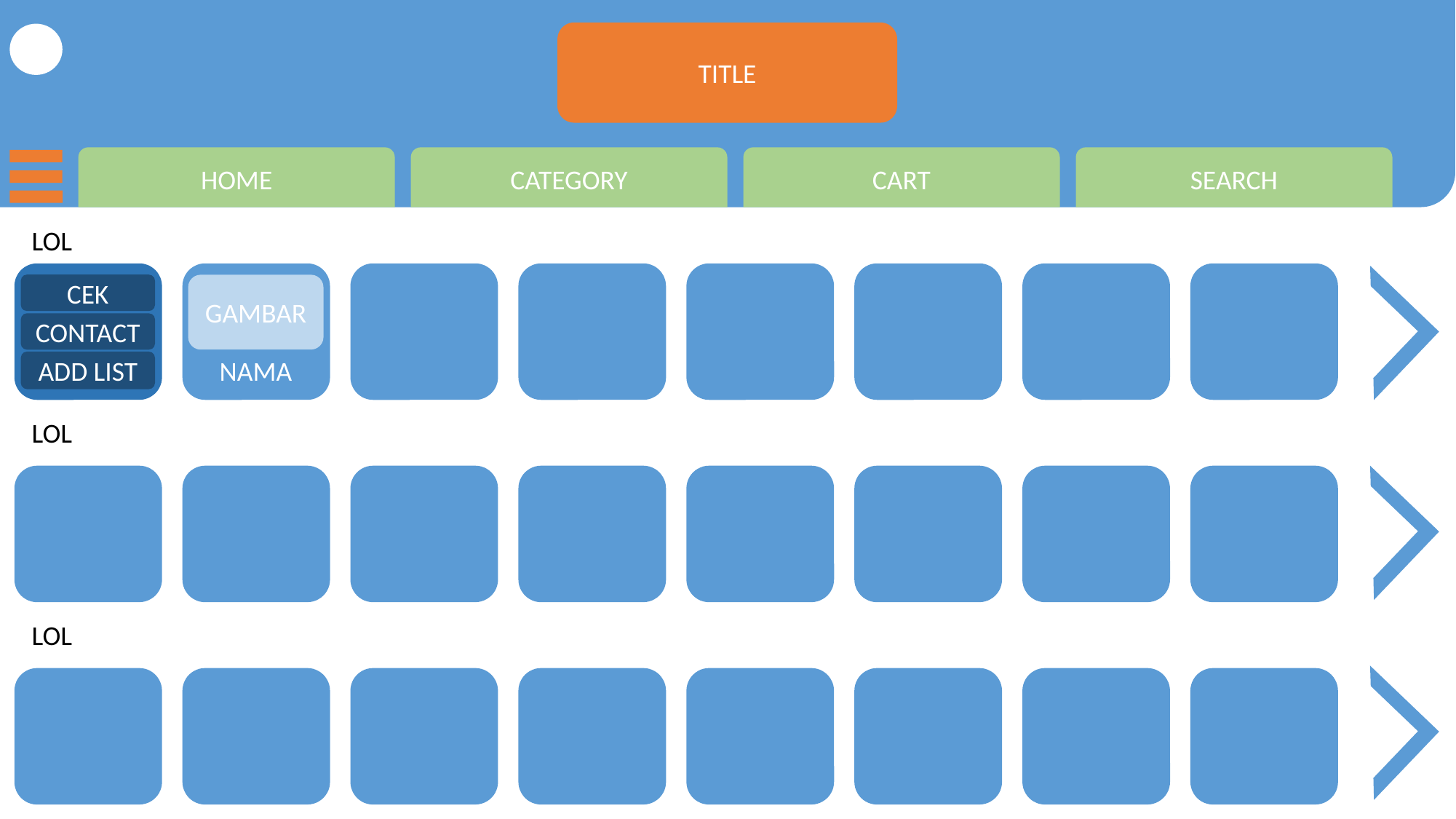

TITLE

HOME
CATEGORY
CART
SEARCH

LOL

CEK
GAMBAR

CONTACT
NAMA
ADD LIST
LOL

LOL